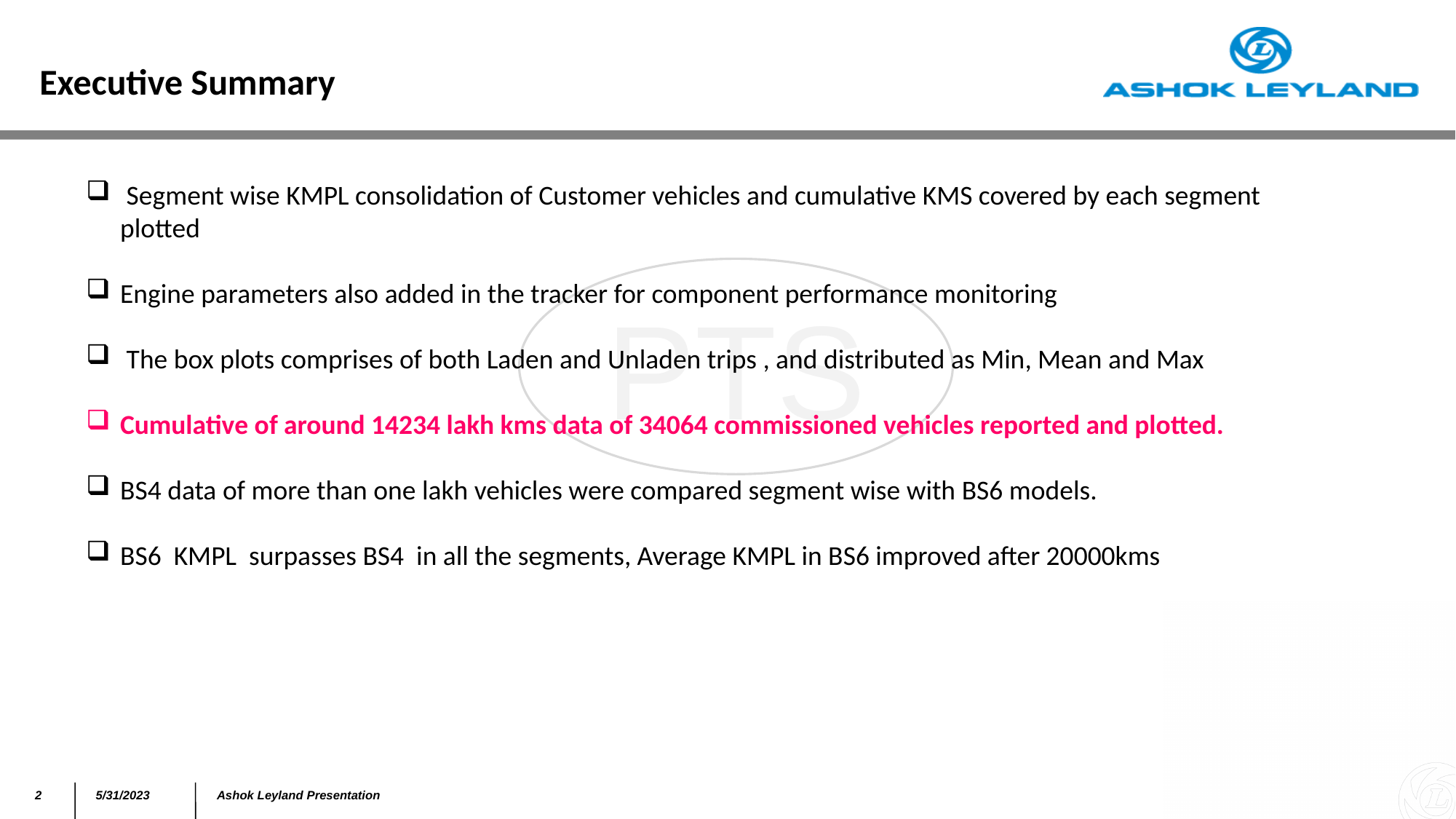

Executive Summary
 Segment wise KMPL consolidation of Customer vehicles and cumulative KMS covered by each segment plotted

Engine parameters also added in the tracker for component performance monitoring

 The box plots comprises of both Laden and Unladen trips , and distributed as Min, Mean and Max

Cumulative of around 14234 lakh kms data of 34064 commissioned vehicles reported and plotted.

BS4 data of more than one lakh vehicles were compared segment wise with BS6 models.

BS6  KMPL  surpasses BS4  in all the segments, Average KMPL in BS6 improved after 20000kms